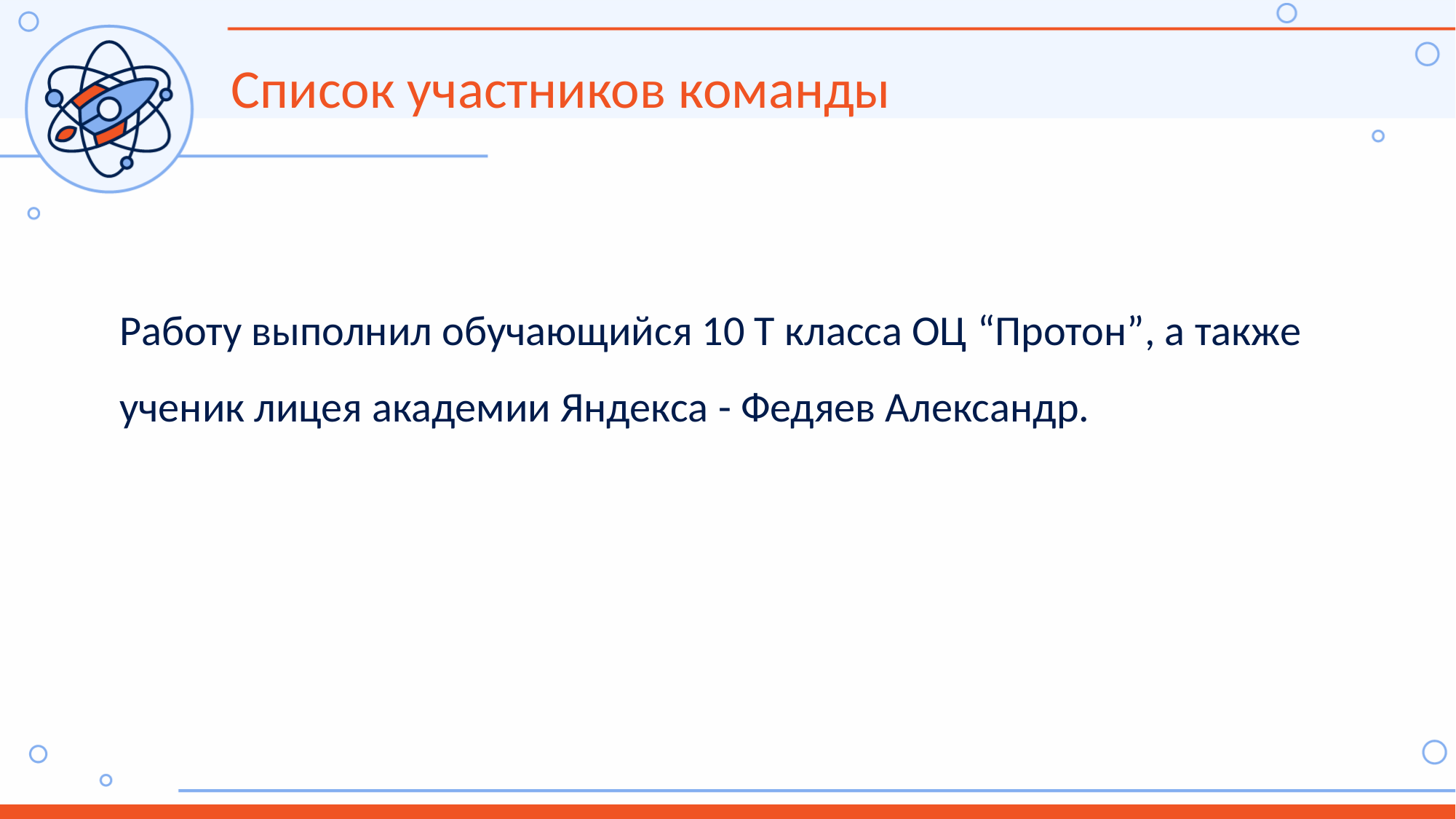

Список участников команды
Работу выполнил обучающийся 10 Т класса ОЦ “Протон”, а также ученик лицея академии Яндекса - Федяев Александр.